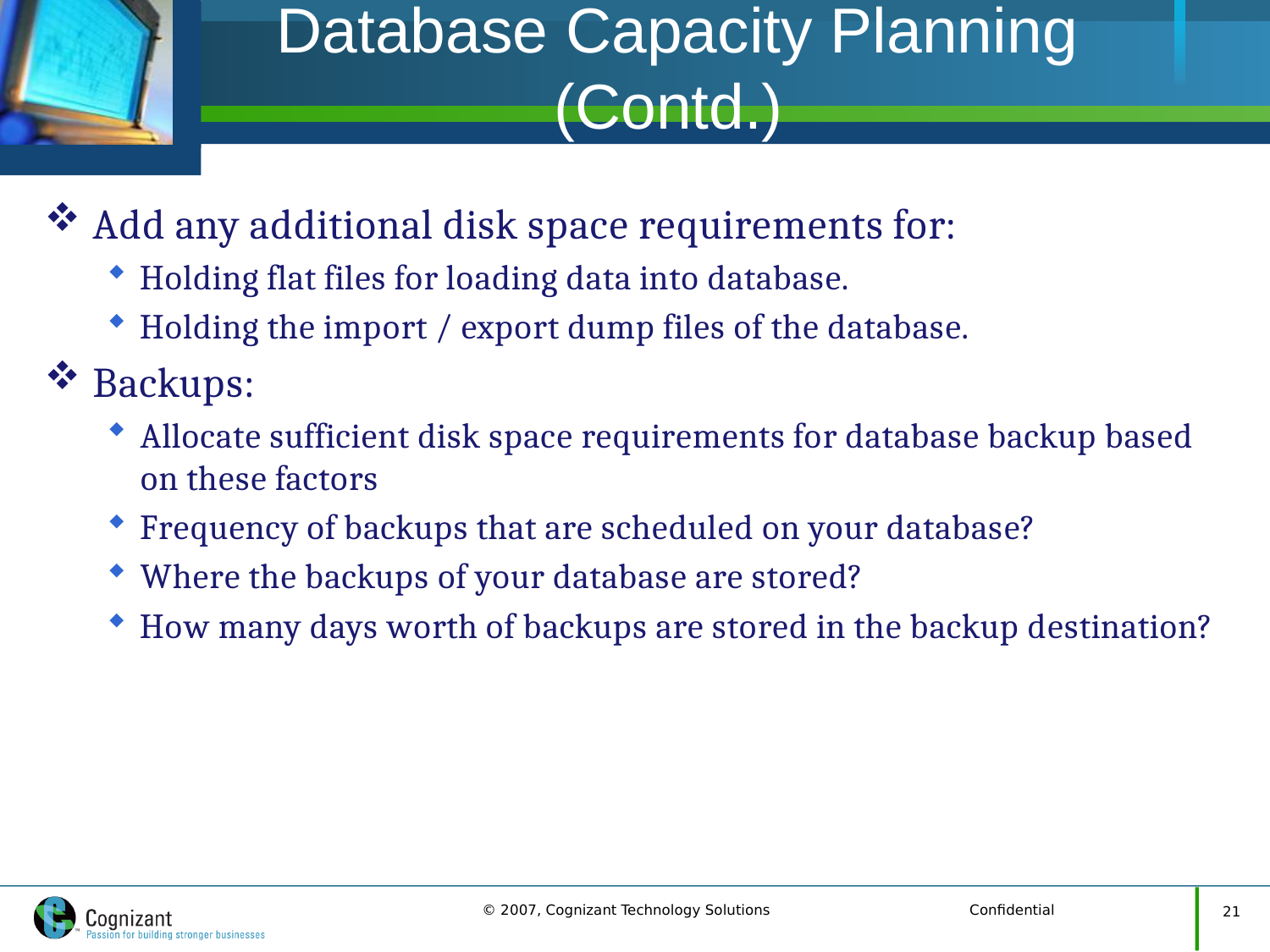

# Database Capacity Planning (Contd.)
Add any additional disk space requirements for:
Holding flat files for loading data into database.
Holding the import / export dump files of the database.
Backups:
Allocate sufficient disk space requirements for database backup based on these factors
Frequency of backups that are scheduled on your database?
Where the backups of your database are stored?
How many days worth of backups are stored in the backup destination?

21